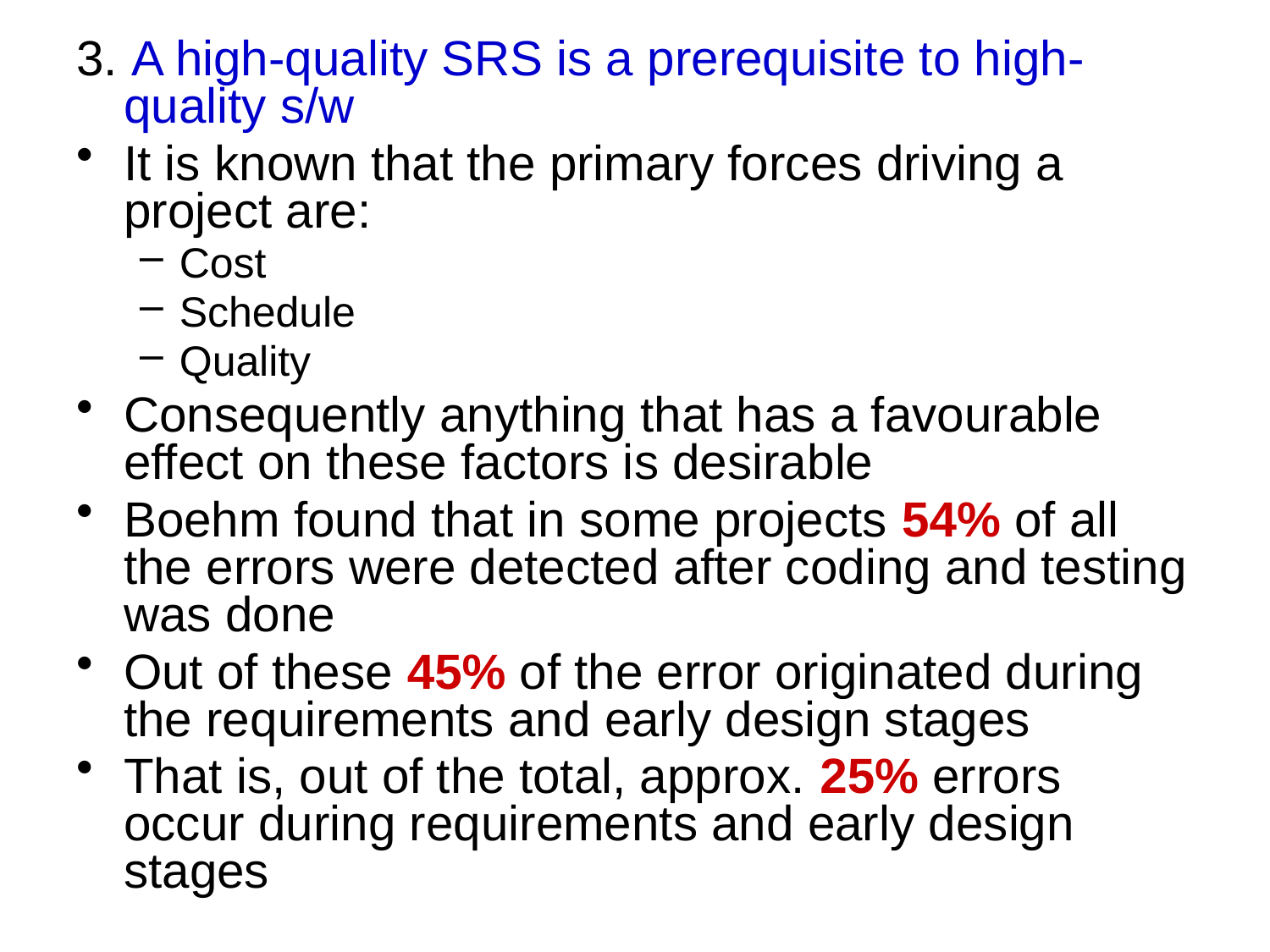

3. A high-quality SRS is a prerequisite to high-quality s/w
It is known that the primary forces driving a project are:
Cost
Schedule
Quality
Consequently anything that has a favourable effect on these factors is desirable
Boehm found that in some projects 54% of all the errors were detected after coding and testing was done
Out of these 45% of the error originated during the requirements and early design stages
That is, out of the total, approx. 25% errors occur during requirements and early design stages